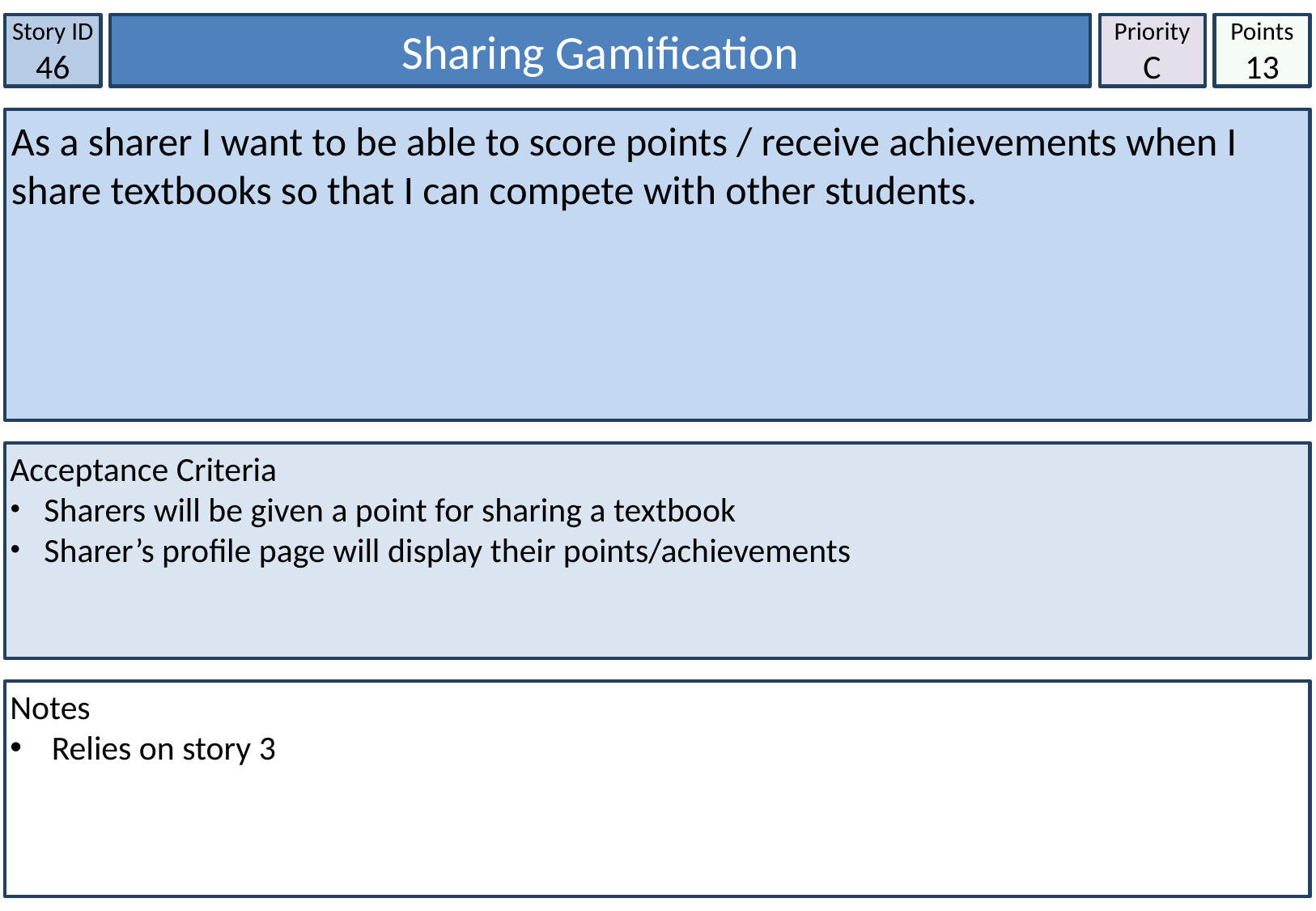

Story ID
46

Sharing Gamification

Priority
C

Points
13

As a sharer I want to be able to score points / receive achievements when I share textbooks so that I can compete with other students.

Acceptance Criteria
Sharers will be given a point for sharing a textbook
Sharer’s profile page will display their points/achievements

Notes
 Relies on story 3